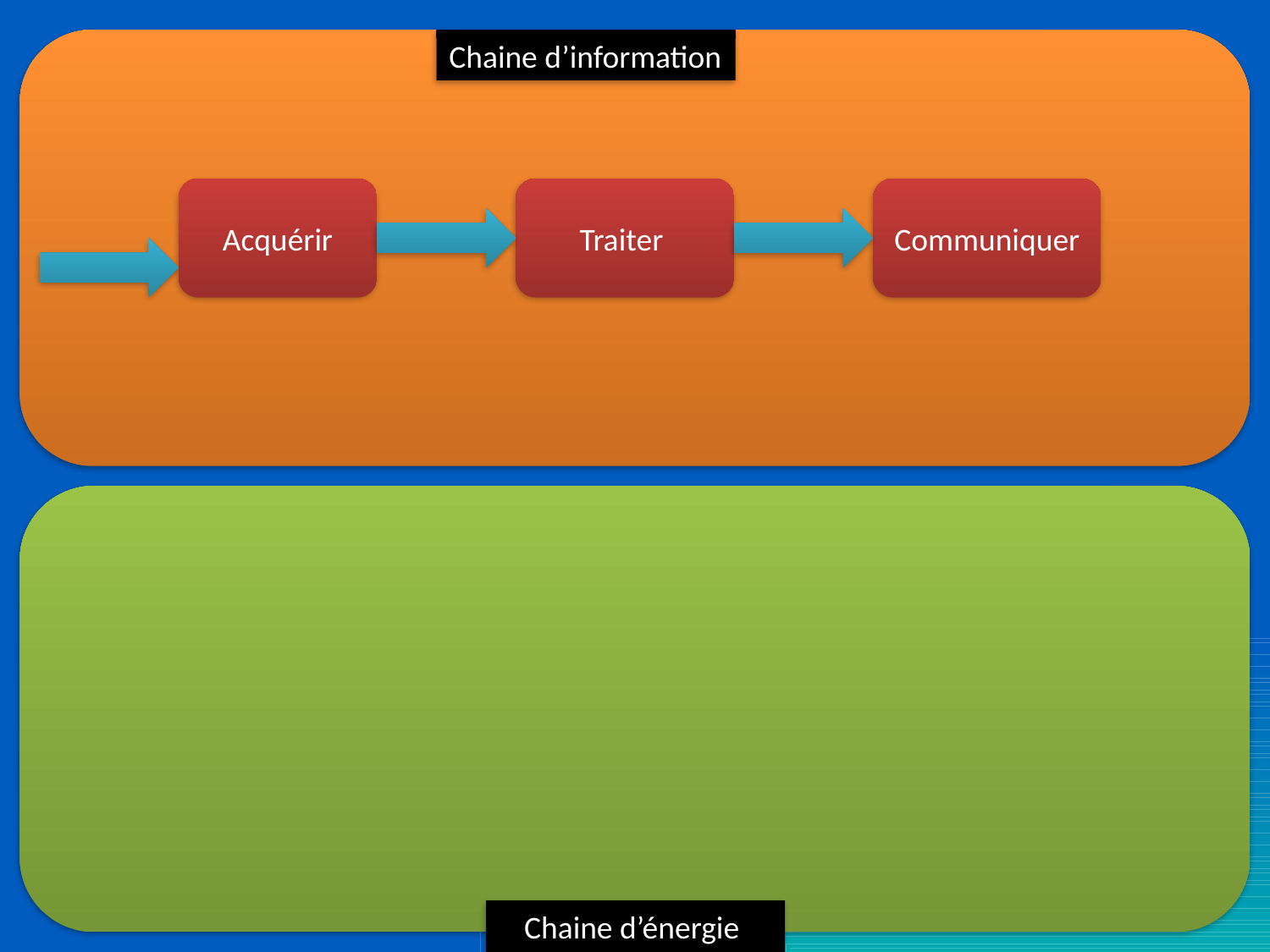

Chaine d’information
Acquérir
Traiter
Communiquer

Chaine d’énergie